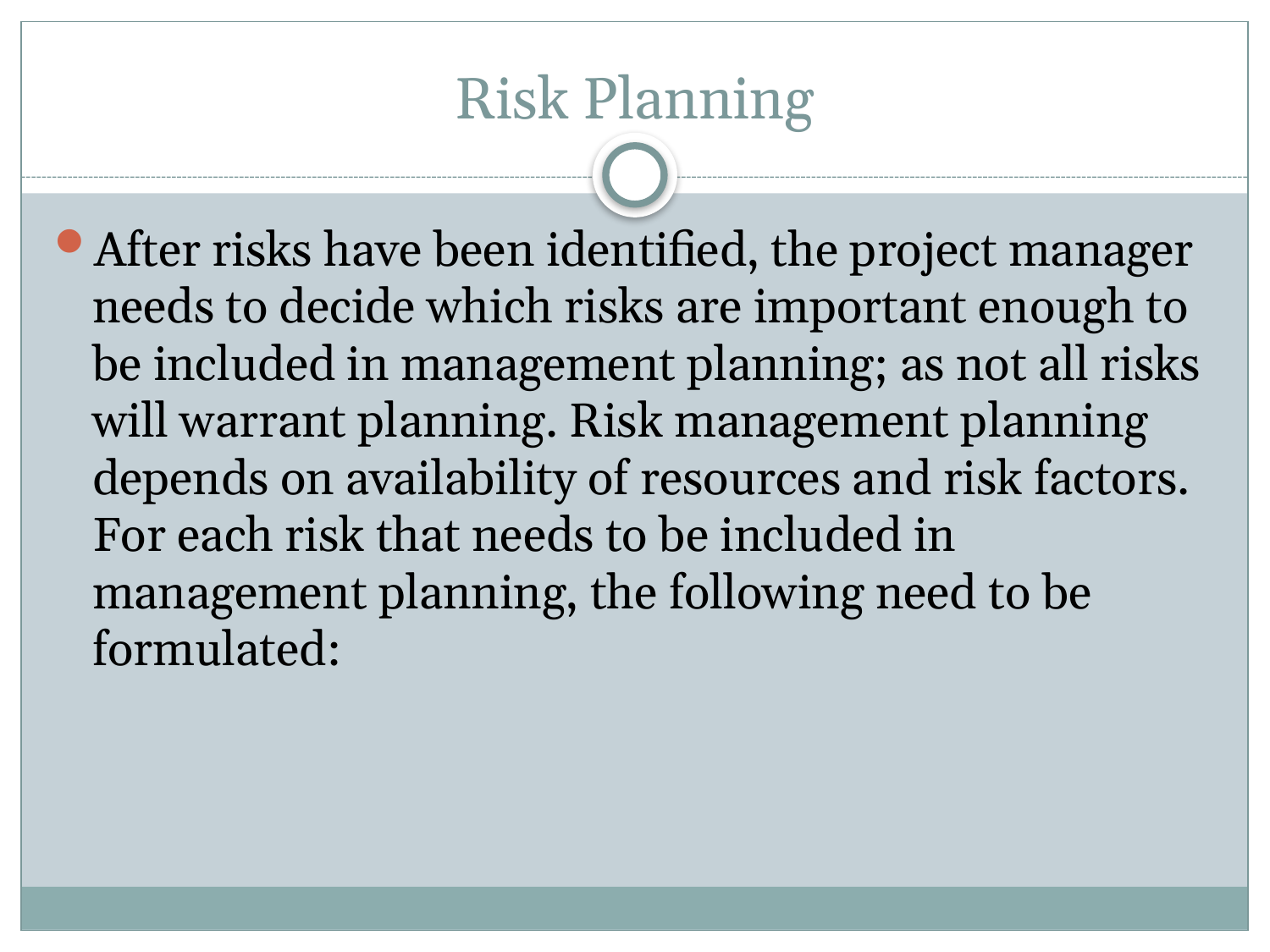

# Risk Planning
After risks have been identified, the project manager needs to decide which risks are important enough to be included in management planning; as not all risks will warrant planning. Risk management planning depends on availability of resources and risk factors. For each risk that needs to be included in management planning, the following need to be formulated: